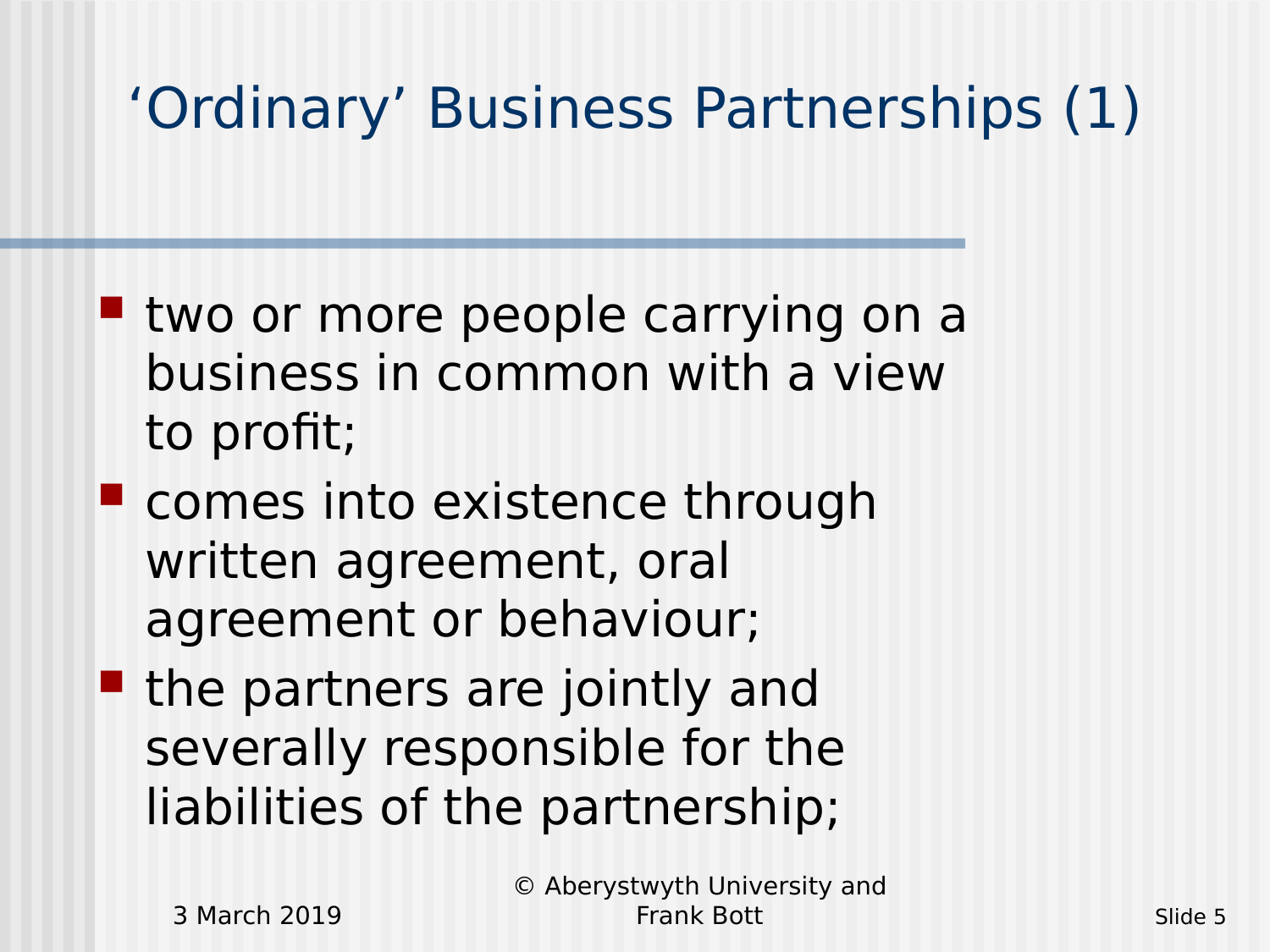

# ‘Ordinary’ Business Partnerships (1)
two or more people carrying on a business in common with a view to profit;
comes into existence through written agreement, oral agreement or behaviour;
the partners are jointly and severally responsible for the liabilities of the partnership;

3 March 2019
© Aberystwyth University and Frank Bott
 Slide 5